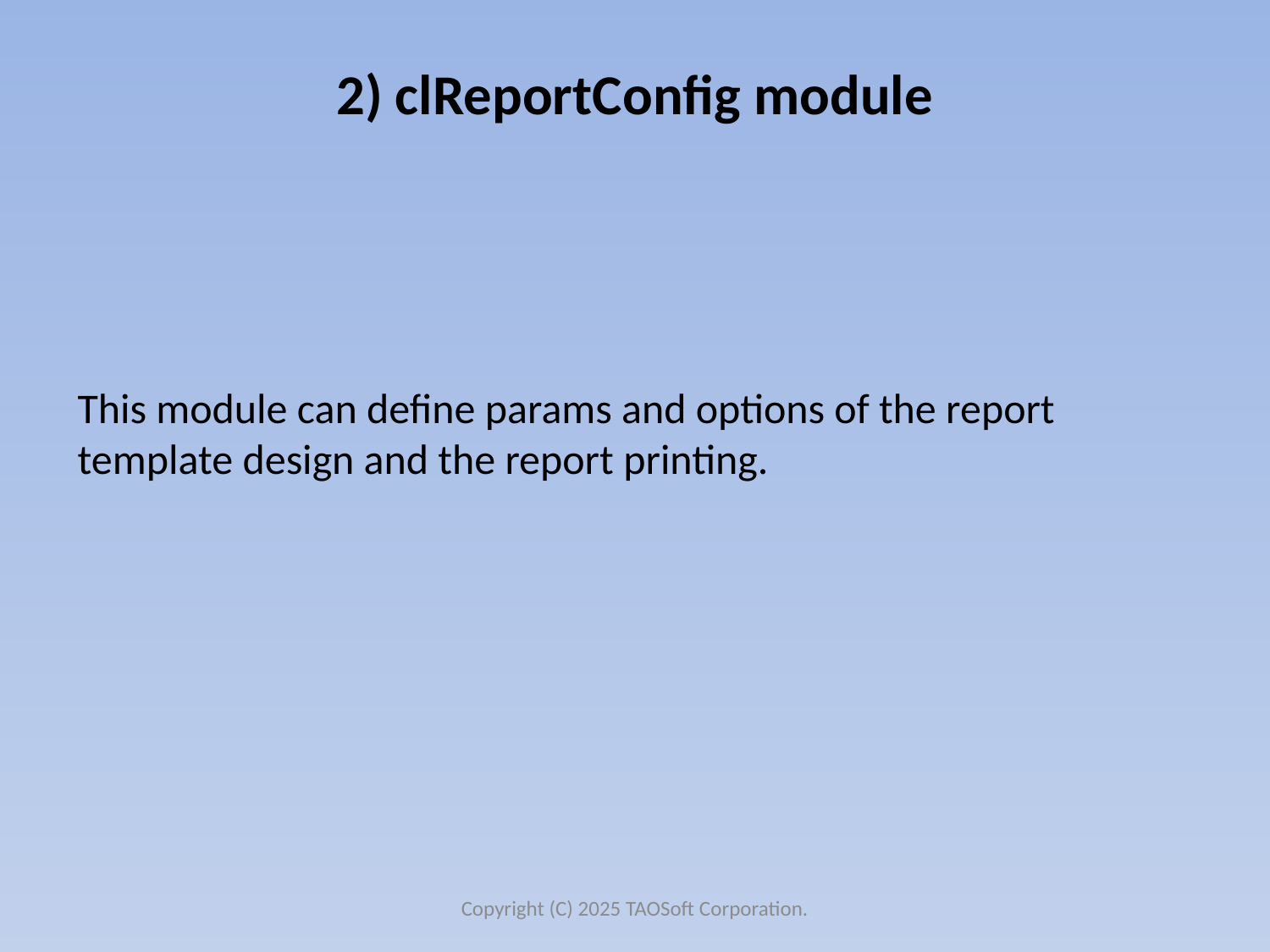

# 2) clReportConfig module
This module can define params and options of the report template design and the report printing.

Copyright (C) 2025 TAOSoft Corporation.
2